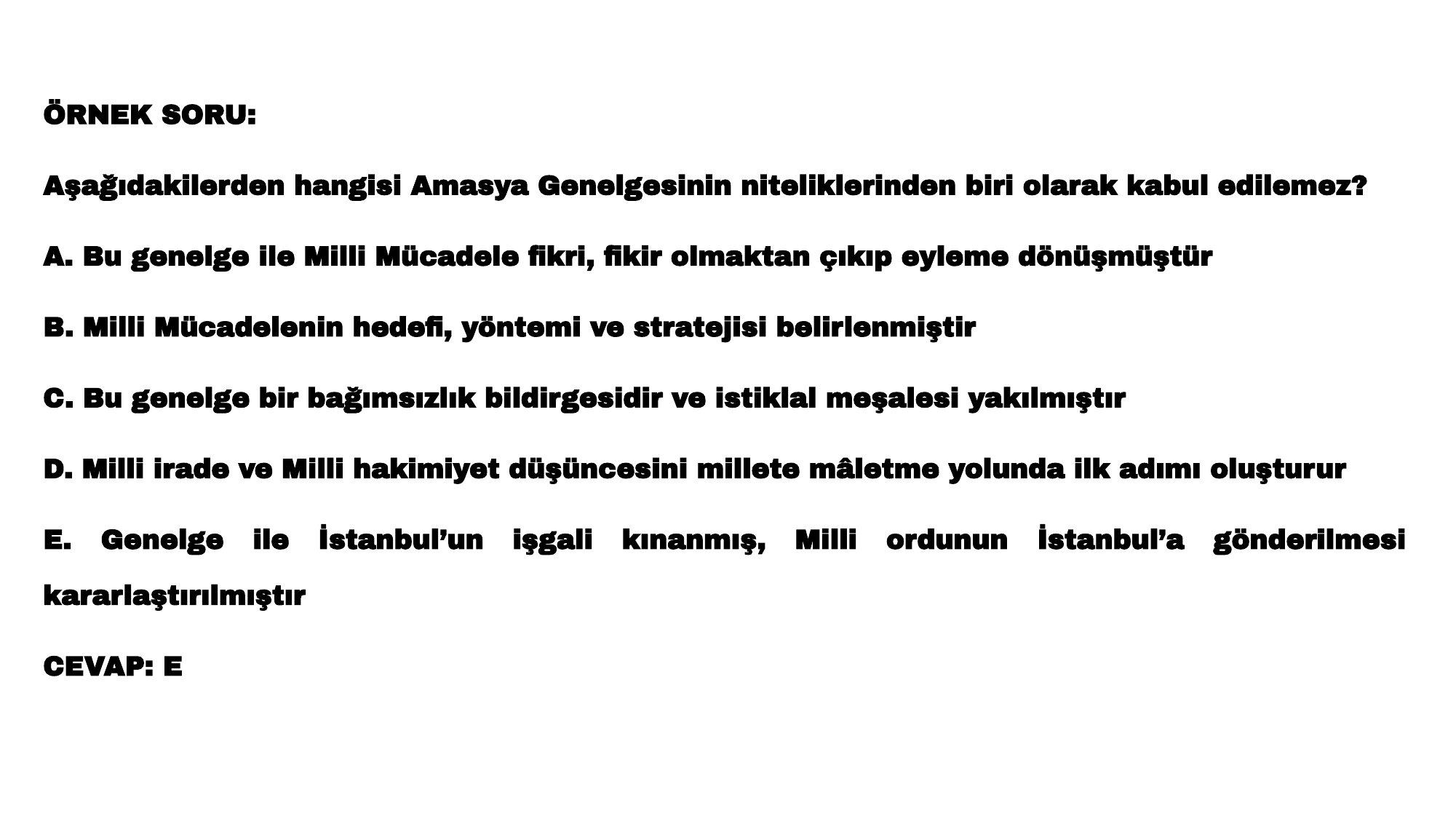

#
ÖRNEK SORU:
Aşağıdakilerden hangisi Amasya Genelgesinin niteliklerinden biri olarak kabul edilemez?
A. Bu genelge ile Milli Mücadele fikri, fikir olmaktan çıkıp eyleme dönüşmüştür
B. Milli Mücadelenin hedefi, yöntemi ve stratejisi belirlenmiştir
C. Bu genelge bir bağımsızlık bildirgesidir ve istiklal meşalesi yakılmıştır
D. Milli irade ve Milli hakimiyet düşüncesini millete mâletme yolunda ilk adımı oluşturur
E. Genelge ile İstanbul’un işgali kınanmış, Milli ordunun İstanbul’a gönderilmesi kararlaştırılmıştır
CEVAP: E